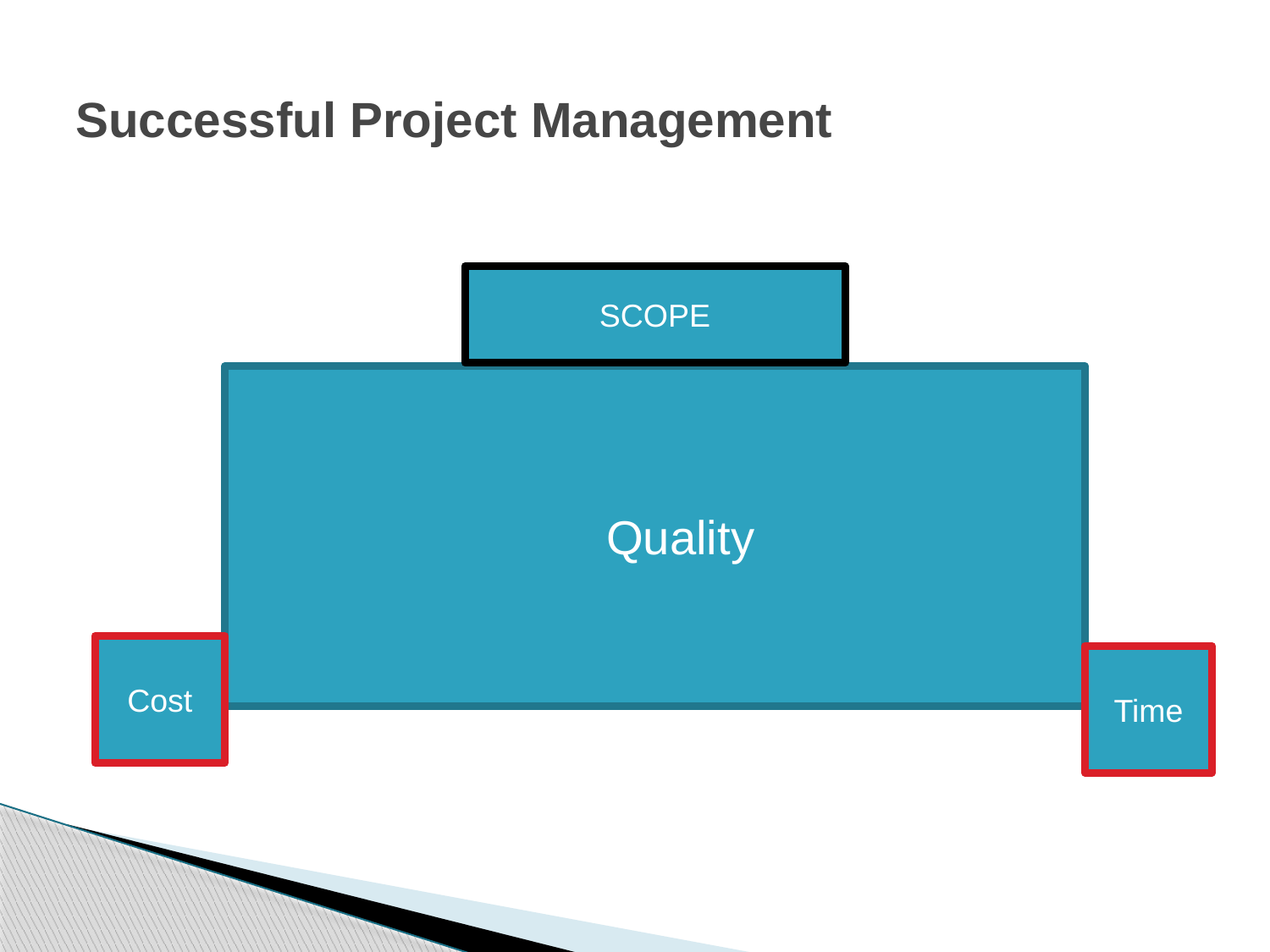

# Successful Project Management
SCOPE
Quality
Cost
Time